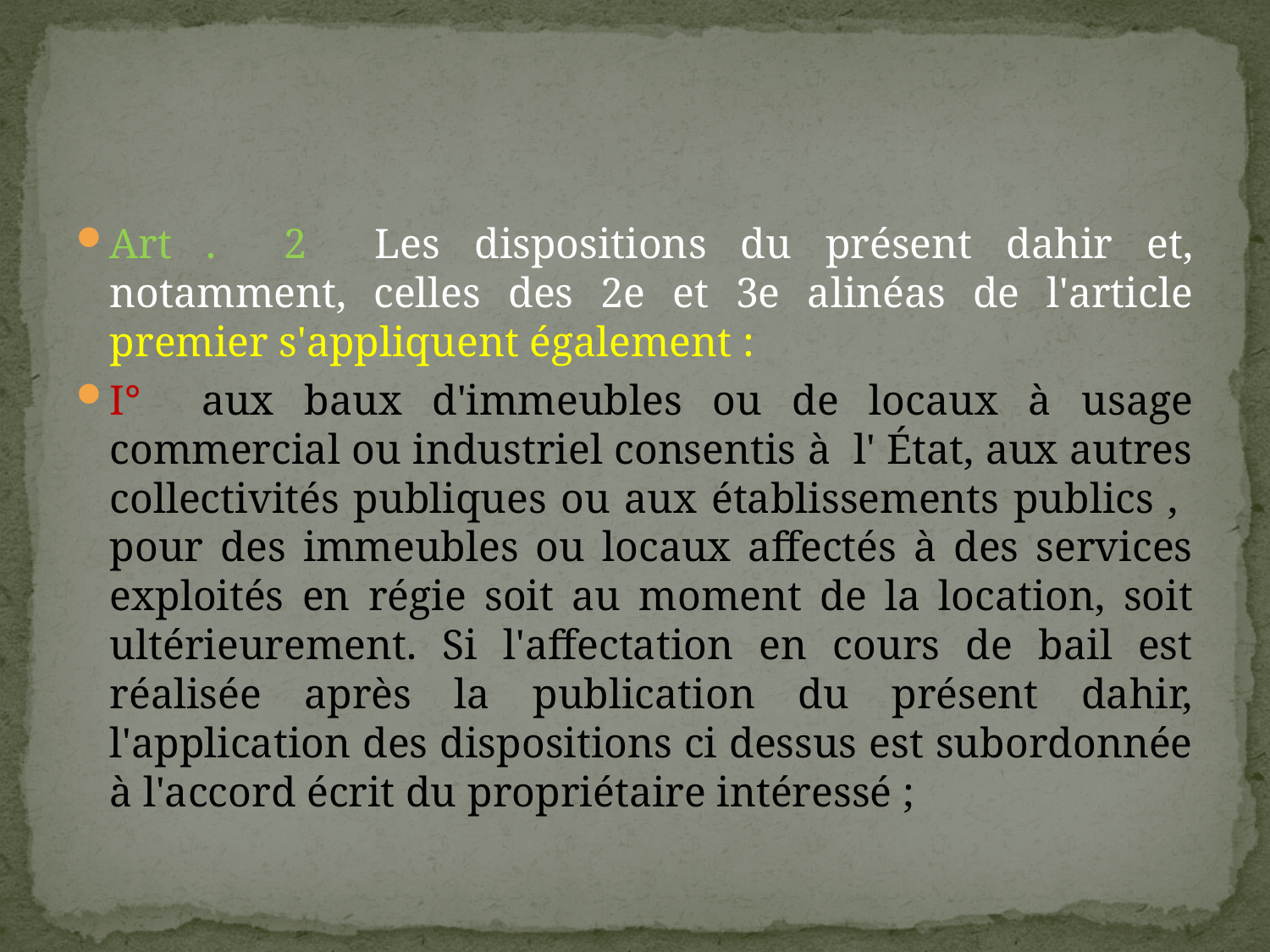

#
Art .  2  Les dispositions du présent dahir et, notamment, celles des 2e et 3e alinéas de l'article premier s'appliquent également :
I°  aux baux d'immeubles ou de locaux à usage commercial ou industriel consentis à  l' État, aux autres collectivités publiques ou aux établissements publics ,  pour des immeubles ou locaux affectés à des services exploités en régie soit au moment de la location, soit ultérieurement. Si l'affectation en cours de bail est réalisée après la publication du présent dahir, l'application des dispositions ci dessus est subordonnée à l'accord écrit du propriétaire intéressé ;